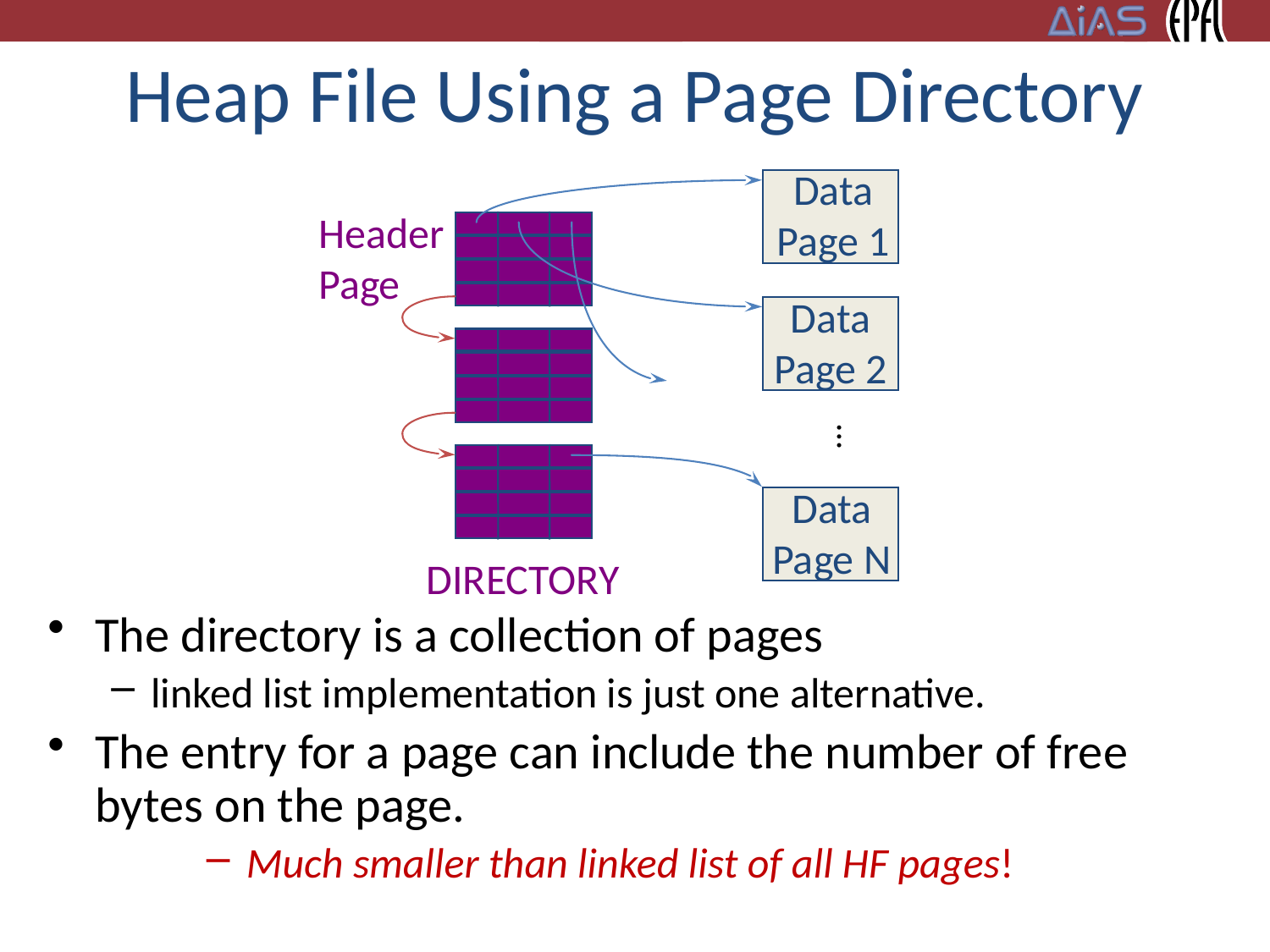

# Heap File Using a Page Directory
Data
Page 1

Header
Page

DIRECTORY
Data
Page 2
…
Data
Page N
The directory is a collection of pages
linked list implementation is just one alternative.
The entry for a page can include the number of free bytes on the page.
Much smaller than linked list of all HF pages!